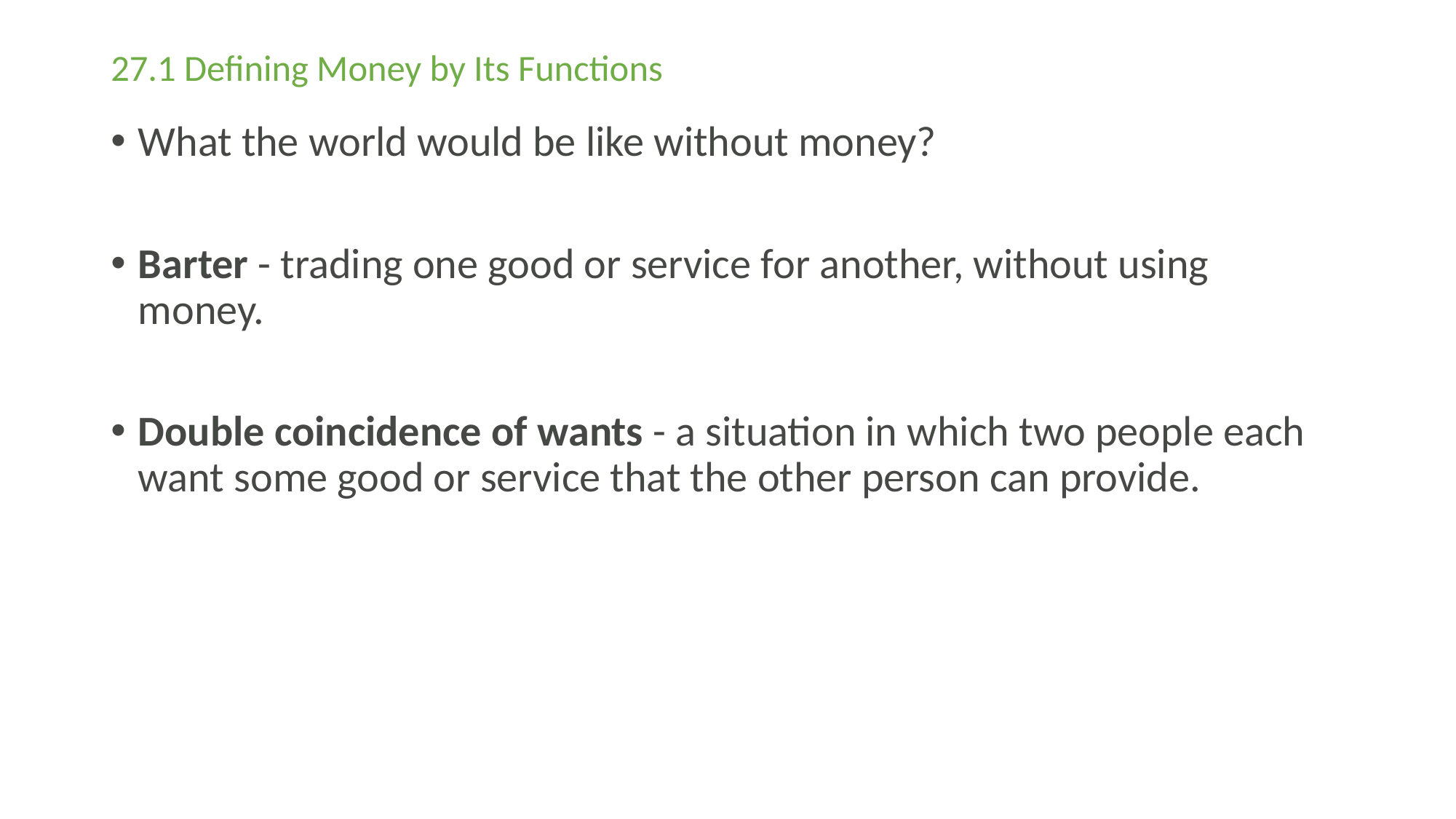

# 27.1 Defining Money by Its Functions
What the world would be like without money?

Barter - trading one good or service for another, without using money.

Double coincidence of wants - a situation in which two people each want some good or service that the other person can provide.